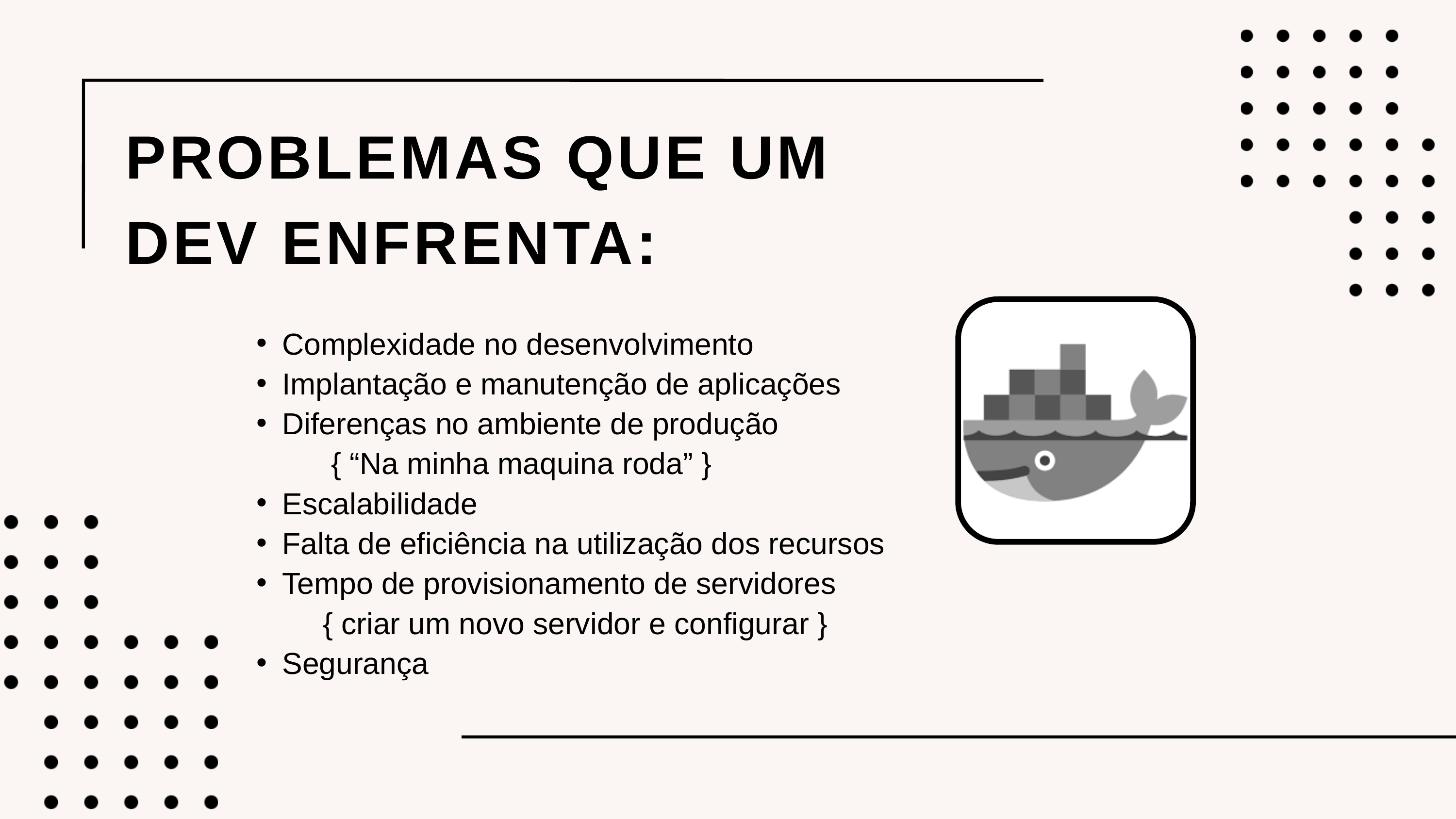

PROBLEMAS QUE UM DEV ENFRENTA:

Complexidade no desenvolvimento
Implantação e manutenção de aplicações
Diferenças no ambiente de produção
            { “Na minha maquina roda” }
Escalabilidade
Falta de eficiência na utilização dos recursos
Tempo de provisionamento de servidores
           { criar um novo servidor e configurar }
Segurança